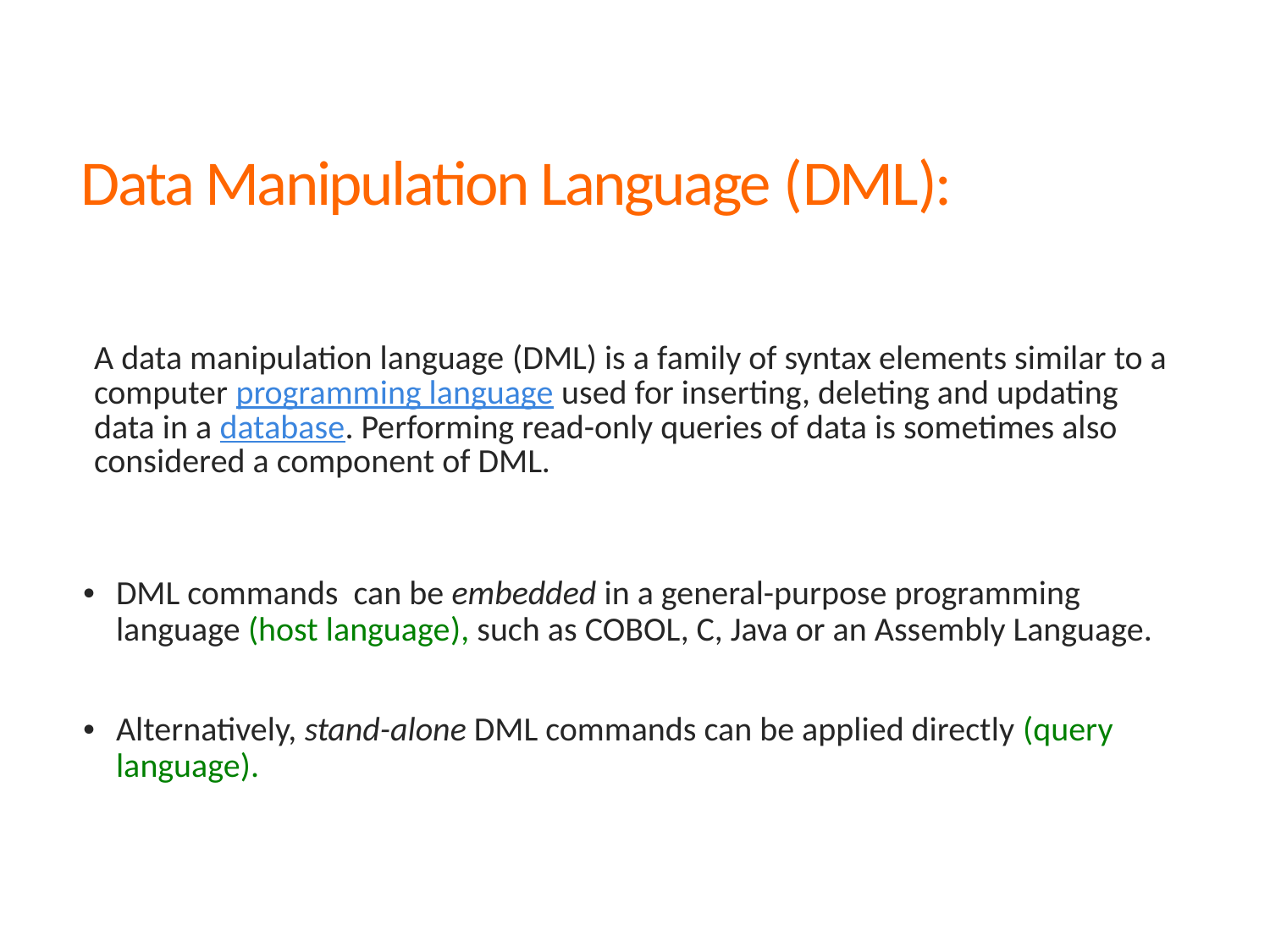

# Data Manipulation Language (DML):

A data manipulation language (DML) is a family of syntax elements similar to a computer programming language used for inserting, deleting and updating data in a database. Performing read-only queries of data is sometimes also considered a component of DML.

DML commands  can be embedded in a general-purpose programming language (host language), such as COBOL, C, Java or an Assembly Language.

Alternatively, stand-alone DML commands can be applied directly (query language).